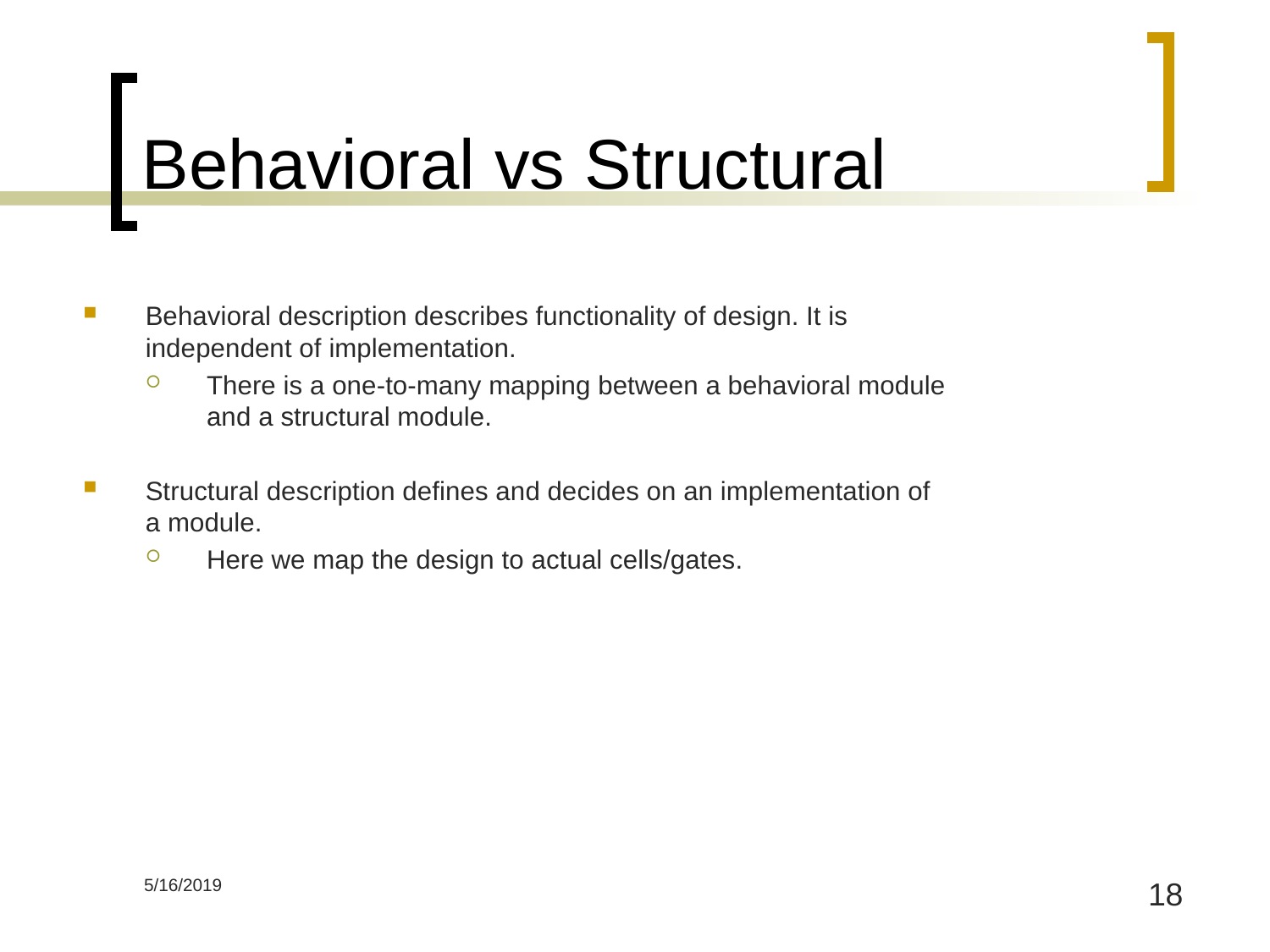

# Behavioral vs Structural
Behavioral description describes functionality of design. It is independent of implementation.
There is a one-to-many mapping between a behavioral module and a structural module.

Structural description defines and decides on an implementation of a module.
Here we map the design to actual cells/gates.
5/16/2019
18